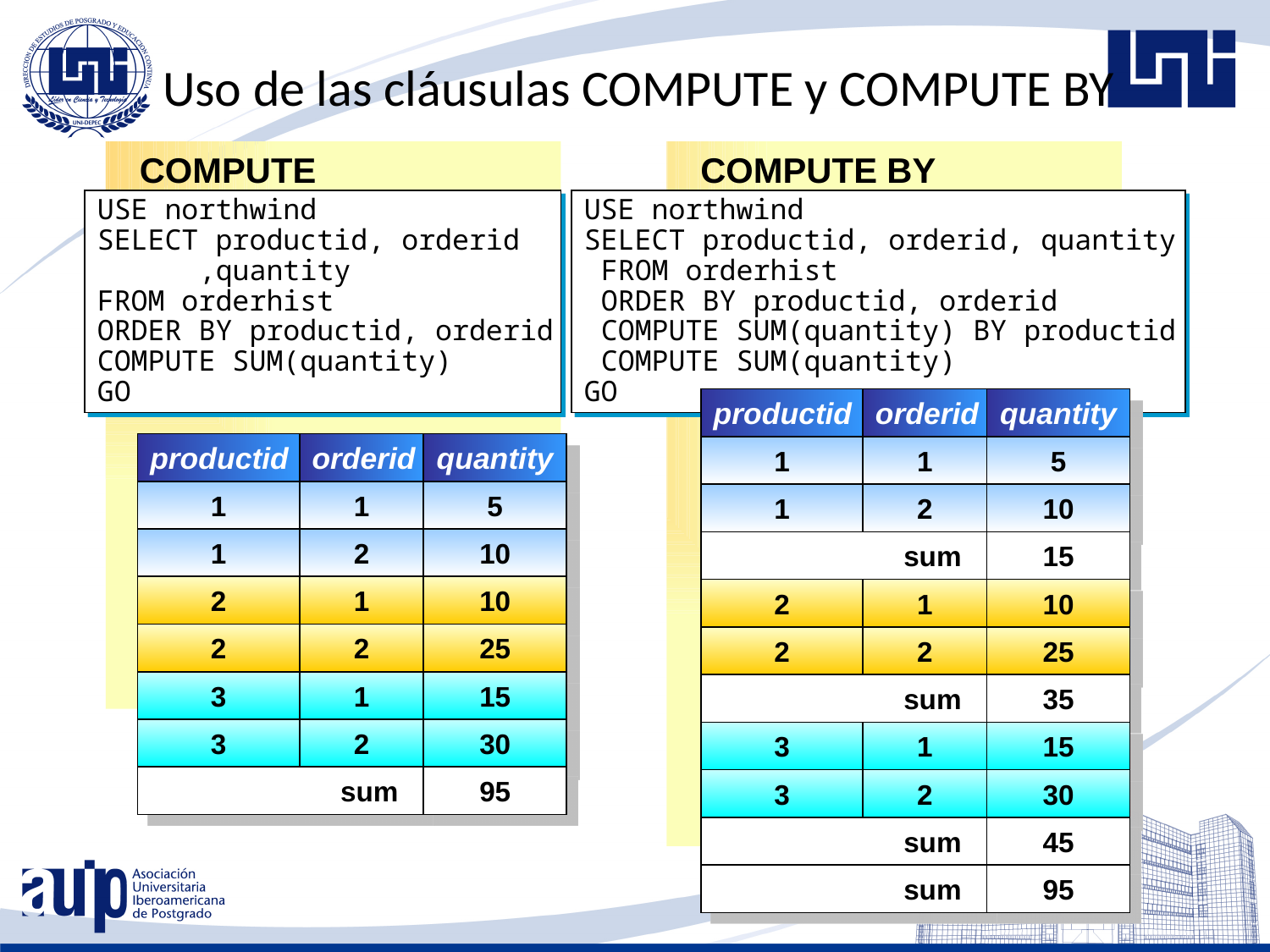

# Uso de las cláusulas COMPUTE y COMPUTE BY

COMPUTE

COMPUTE BY
USE northwind
SELECT productid, orderid
      ,quantity
FROM orderhist
ORDER BY productid, orderid
COMPUTE SUM(quantity)
GO
USE northwind
SELECT productid, orderid, quantity
 FROM orderhist
 ORDER BY productid, orderid
 COMPUTE SUM(quantity) BY productid
 COMPUTE SUM(quantity)
GO
productid
orderid
quantity
1
1
5
1
2
10
sum
15
2
1
10
2
2
25
sum
35
3
1
15
3
2
30
sum
45
sum
95
productid
orderid
quantity
1
1
5
1
2
10
2
1
10
2
2
25
3
1
15
3
2
30
sum
95